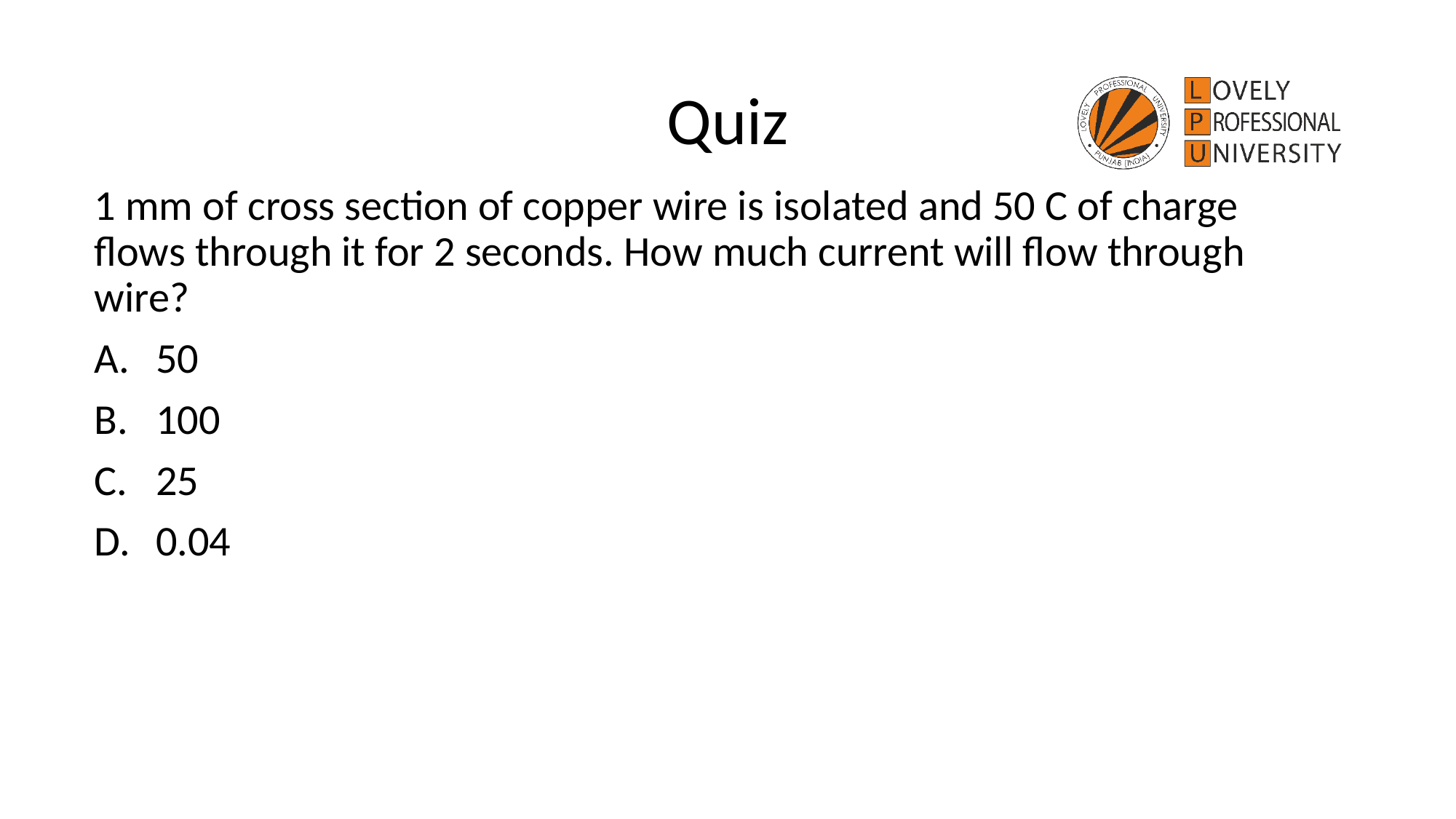

# Quiz
1 mm of cross section of copper wire is isolated and 50 C of charge flows through it for 2 seconds. How much current will flow through wire?
50
100
25
0.04